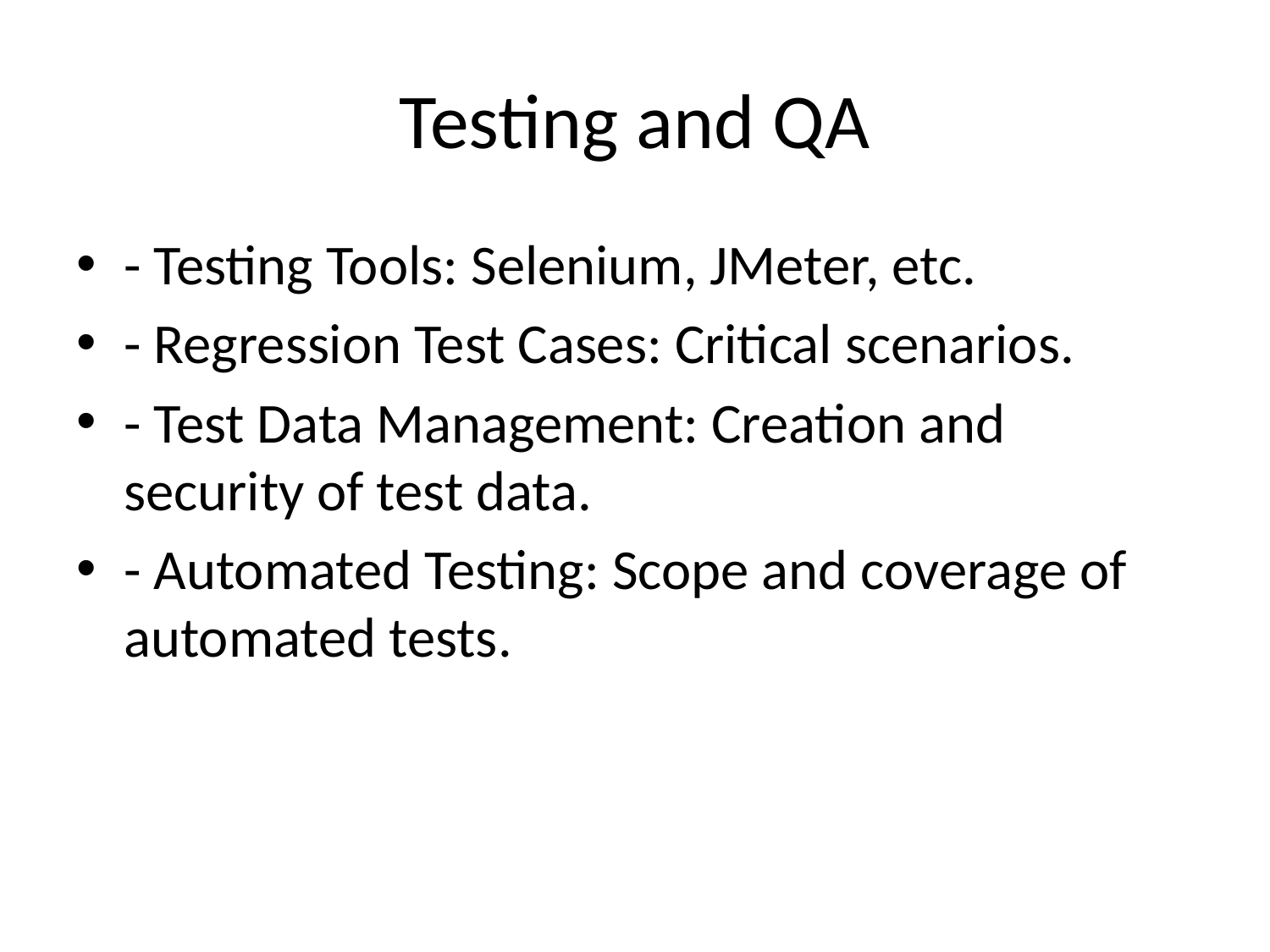

# Testing and QA
- Testing Tools: Selenium, JMeter, etc.
- Regression Test Cases: Critical scenarios.
- Test Data Management: Creation and security of test data.
- Automated Testing: Scope and coverage of automated tests.